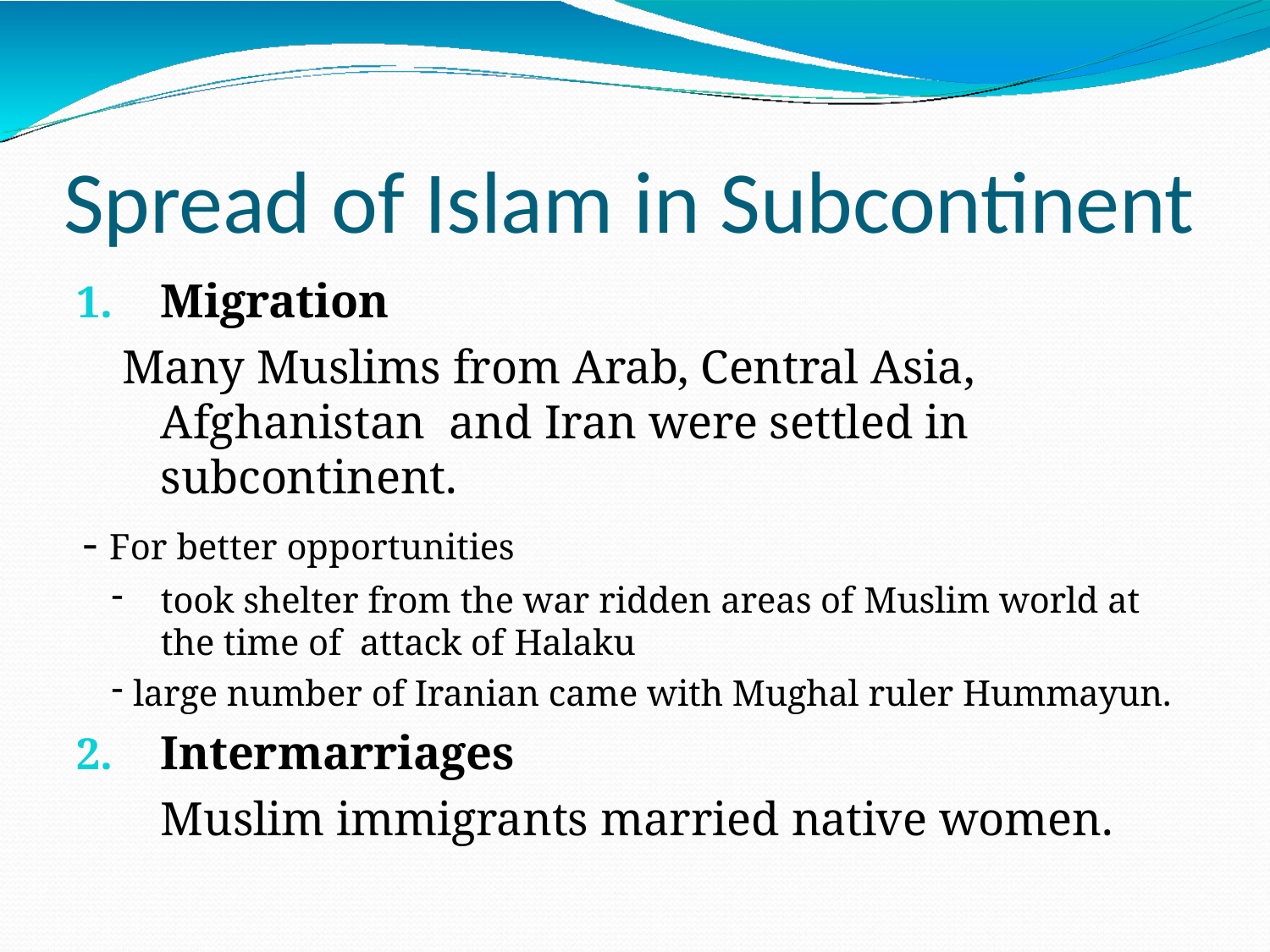

# Spread of Islam in Subcontinent
Migration
Many Muslims from Arab, Central Asia, Afghanistan  and Iran were settled in subcontinent.
- For better opportunities
took shelter from the war ridden areas of Muslim world at the time of  attack of Halaku
large number of Iranian came with Mughal ruler Hummayun.
Intermarriages
Muslim immigrants married native women.